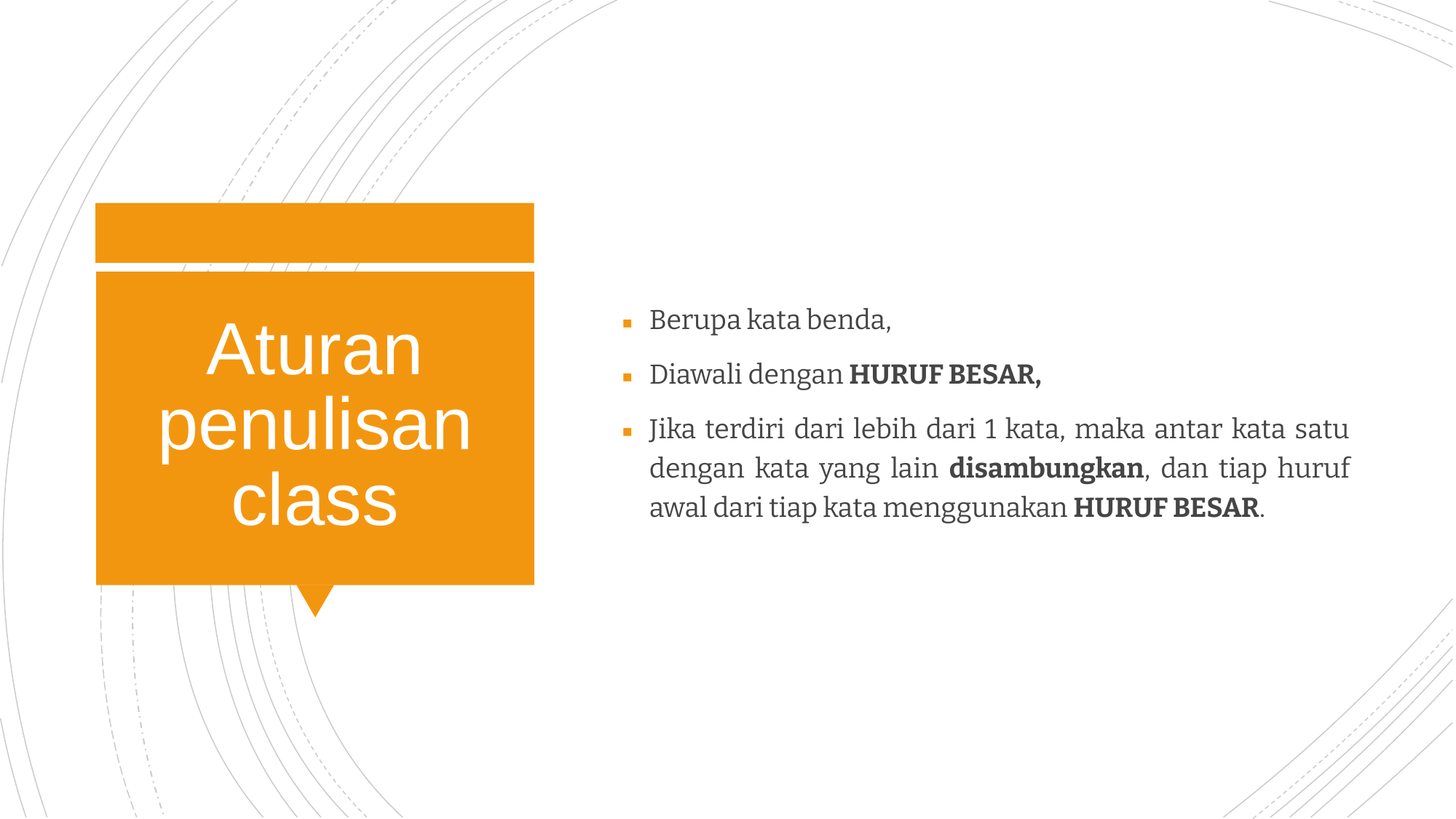

Berupa kata benda,
Diawali dengan HURUF BESAR,
Jika terdiri dari lebih dari 1 kata, maka antar kata satu dengan kata yang lain disambungkan, dan tiap huruf awal dari tiap kata menggunakan HURUF BESAR.
# Aturan penulisan class